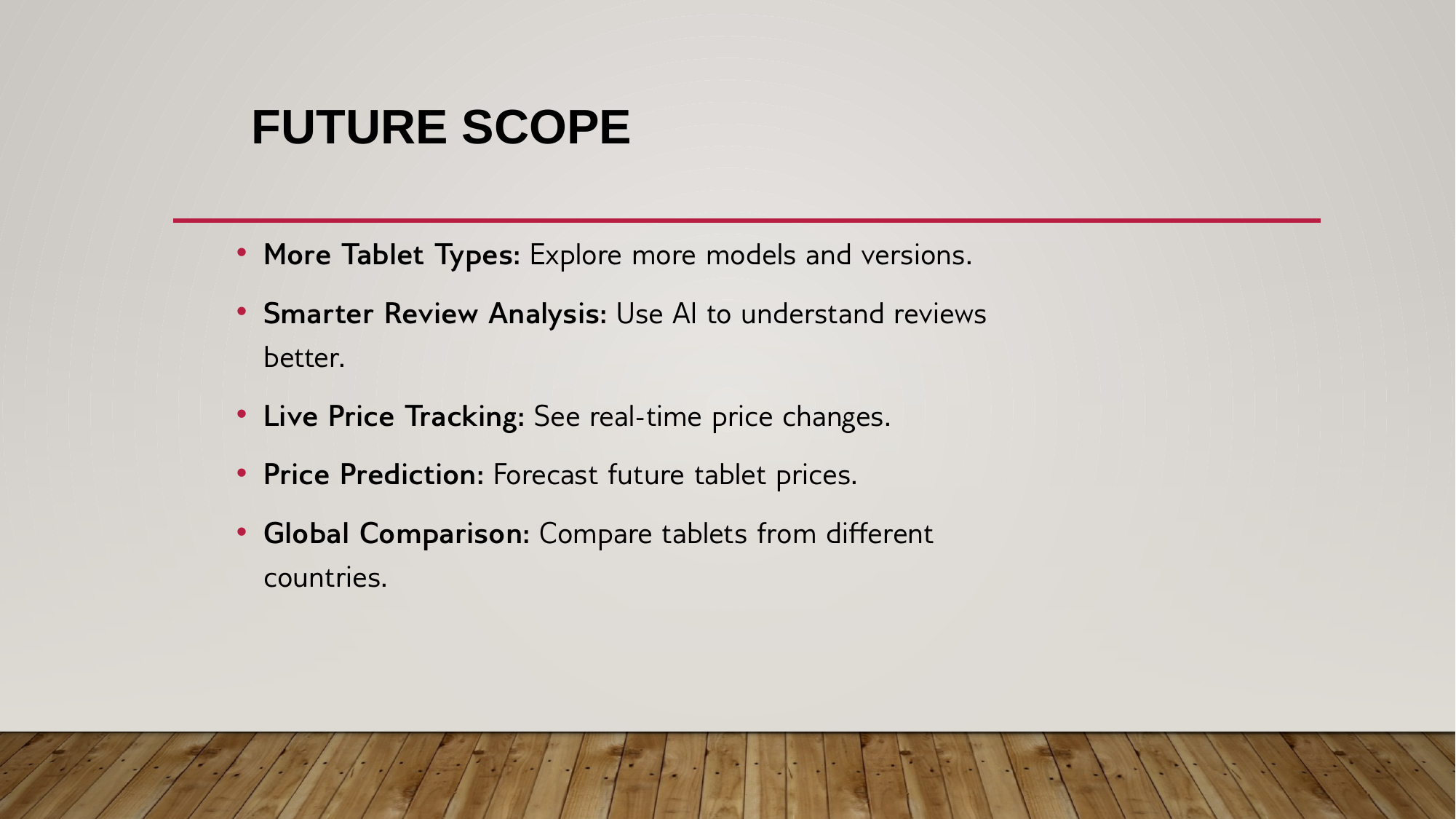

# Future Scope
More Tablet Types: Explore more models and versions.
Smarter Review Analysis: Use AI to understand reviews better.
Live Price Tracking: See real-time price changes.
Price Prediction: Forecast future tablet prices.
Global Comparison: Compare tablets from different countries.